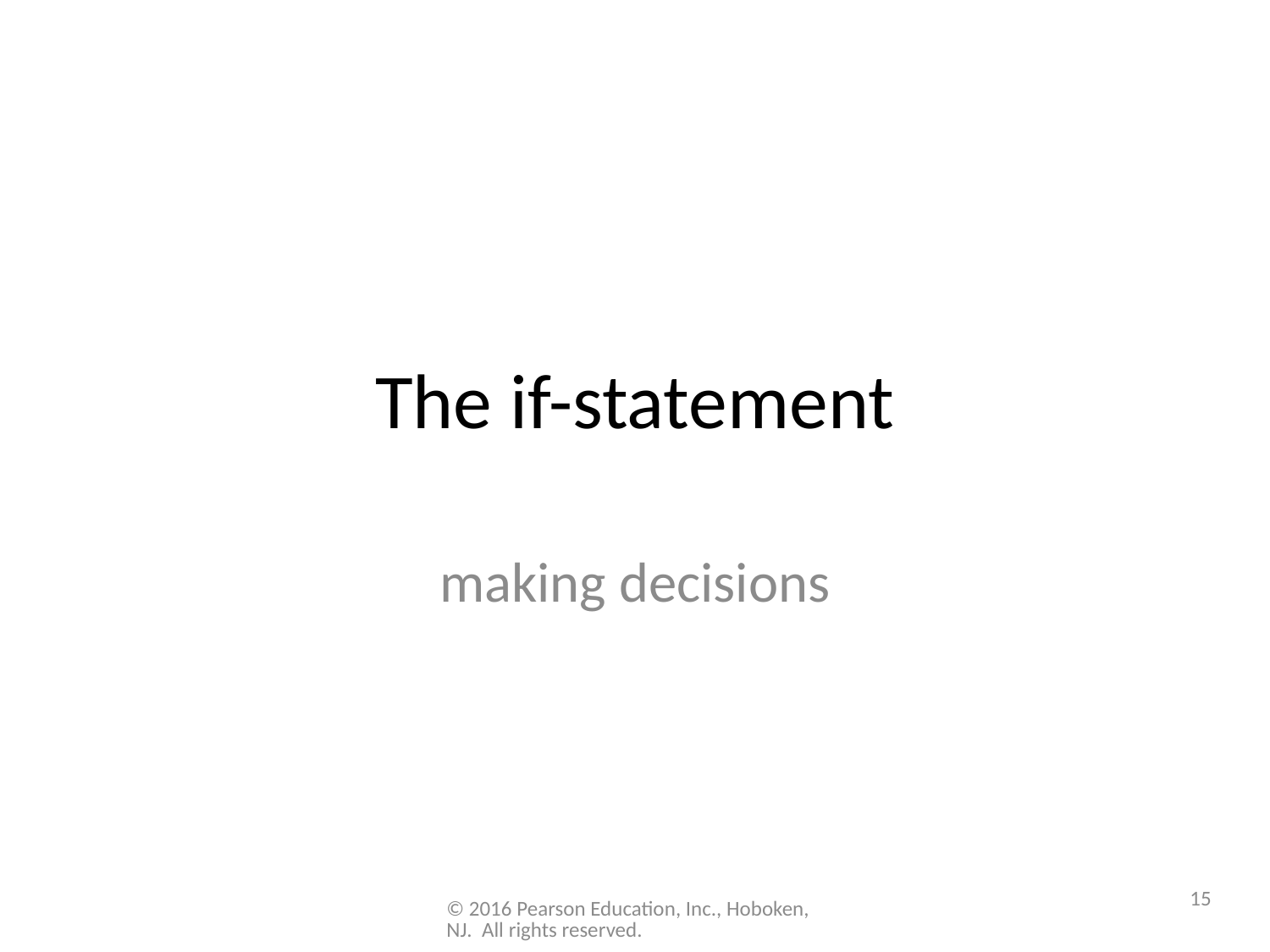

# The if-statement
making decisions
15
© 2016 Pearson Education, Inc., Hoboken, NJ.  All rights reserved.